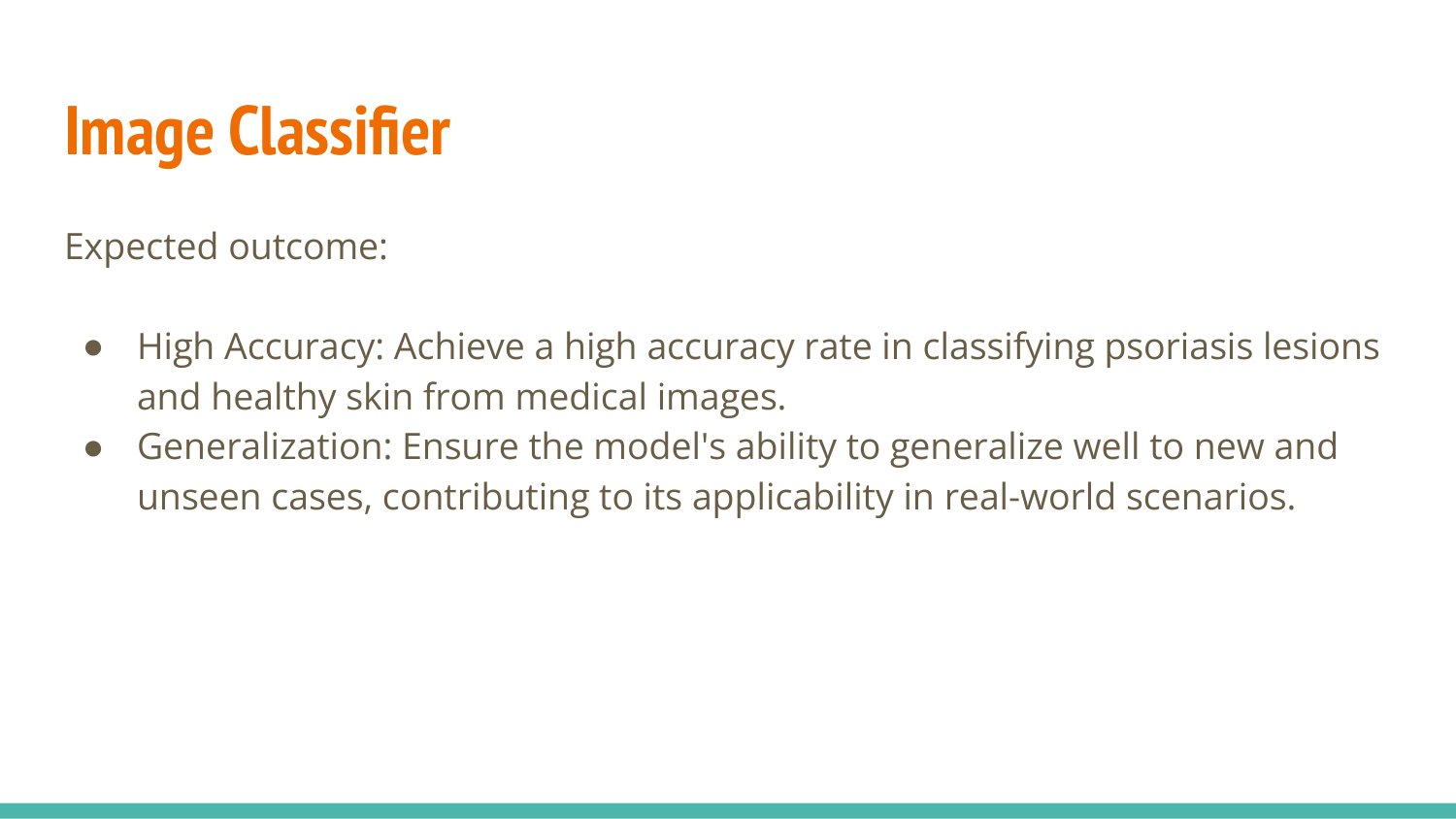

# Image Classifier
Expected outcome:

High Accuracy: Achieve a high accuracy rate in classifying psoriasis lesions and healthy skin from medical images.
Generalization: Ensure the model's ability to generalize well to new and unseen cases, contributing to its applicability in real-world scenarios.